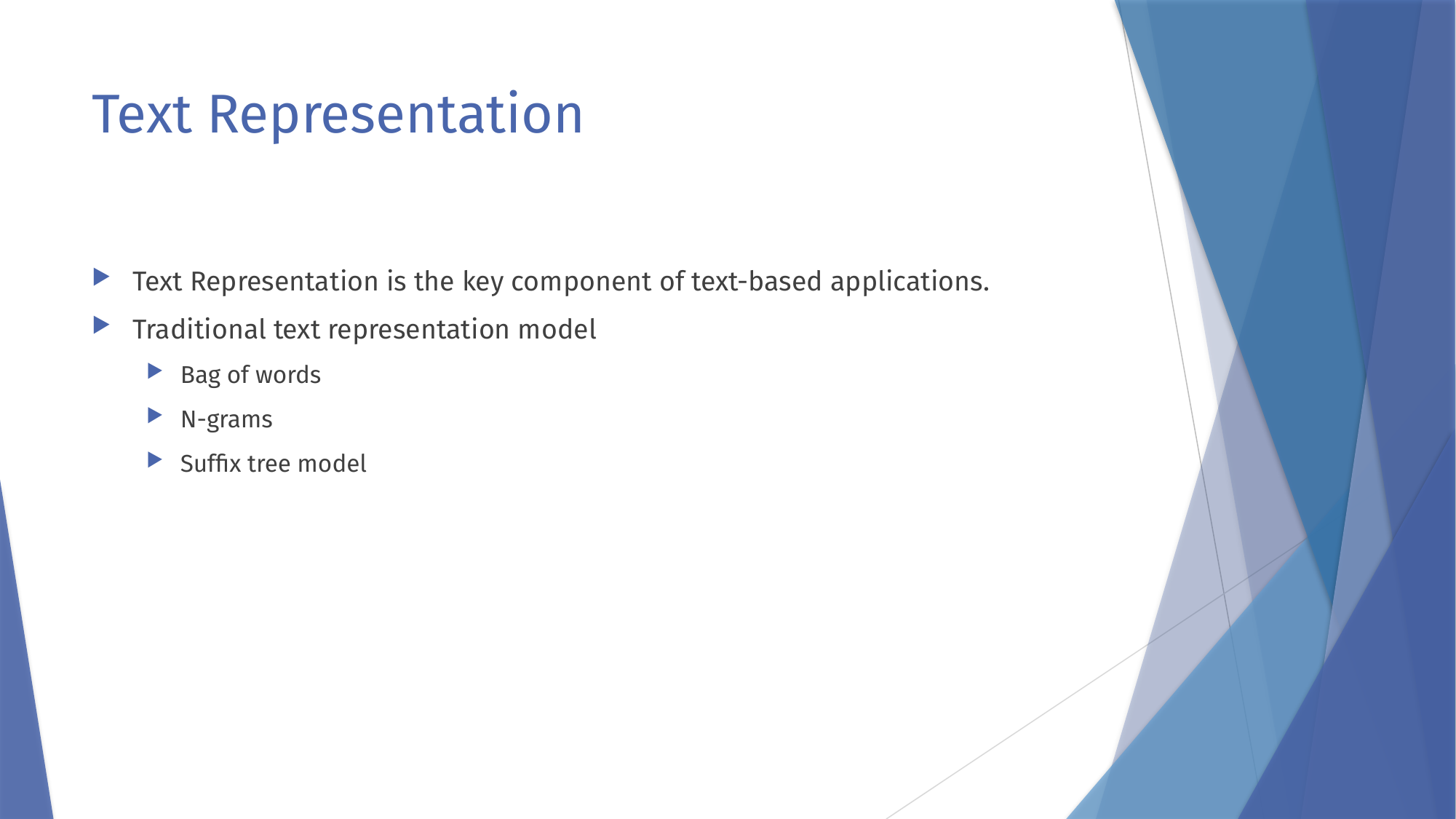

# Text Representation
Text Representation is the key component of text-based applications.
Traditional text representation model
Bag of words
N-grams
Suffix tree model